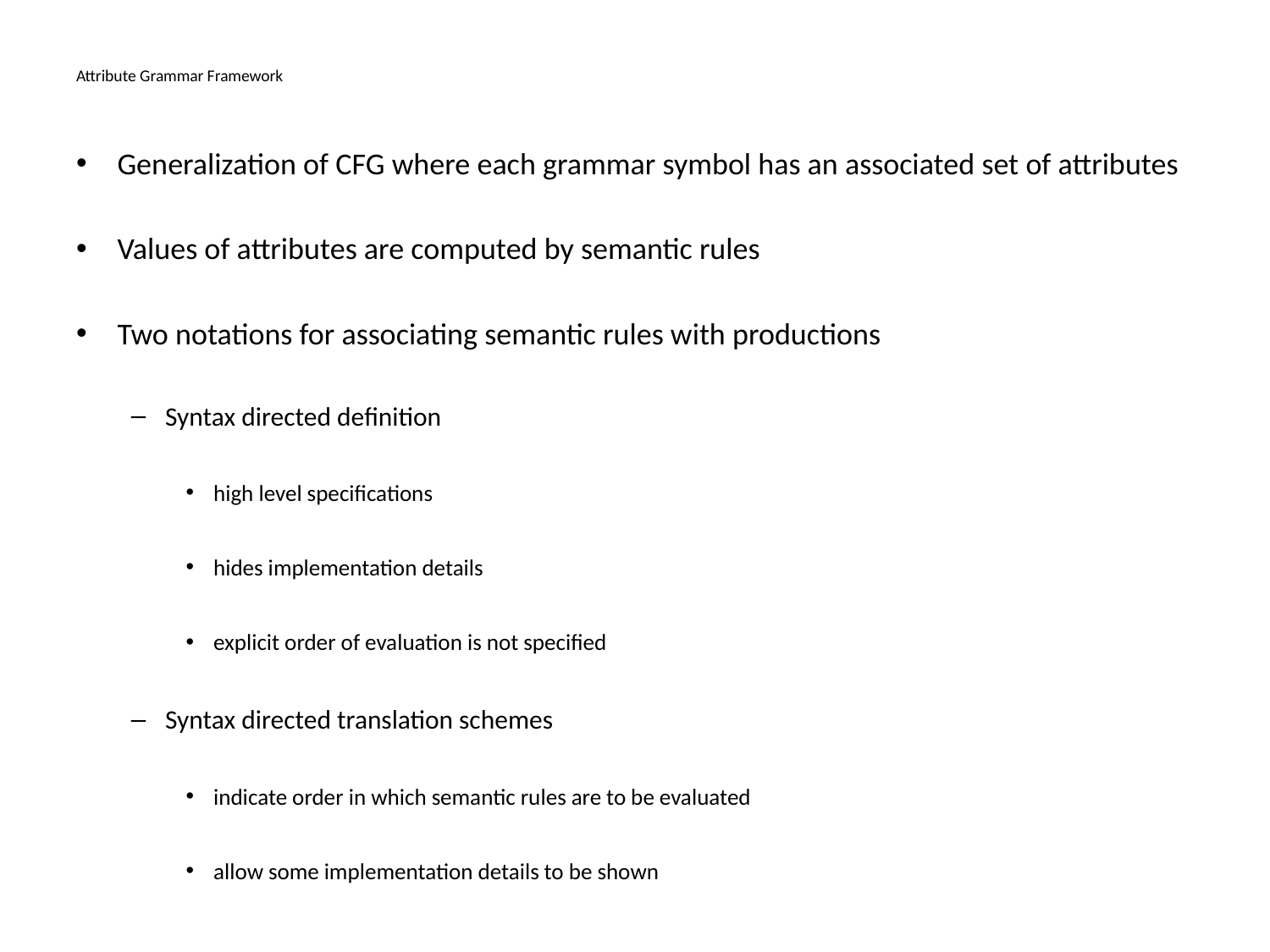

# Attribute Grammar Framework
Generalization of CFG where each grammar symbol has an associated set of attributes

Values of attributes are computed by semantic rules

Two notations for associating semantic rules with productions

Syntax directed definition

high level specifications

hides implementation details

explicit order of evaluation is not specified

Syntax directed translation schemes

indicate order in which semantic rules are to be evaluated

allow some implementation details to be shown